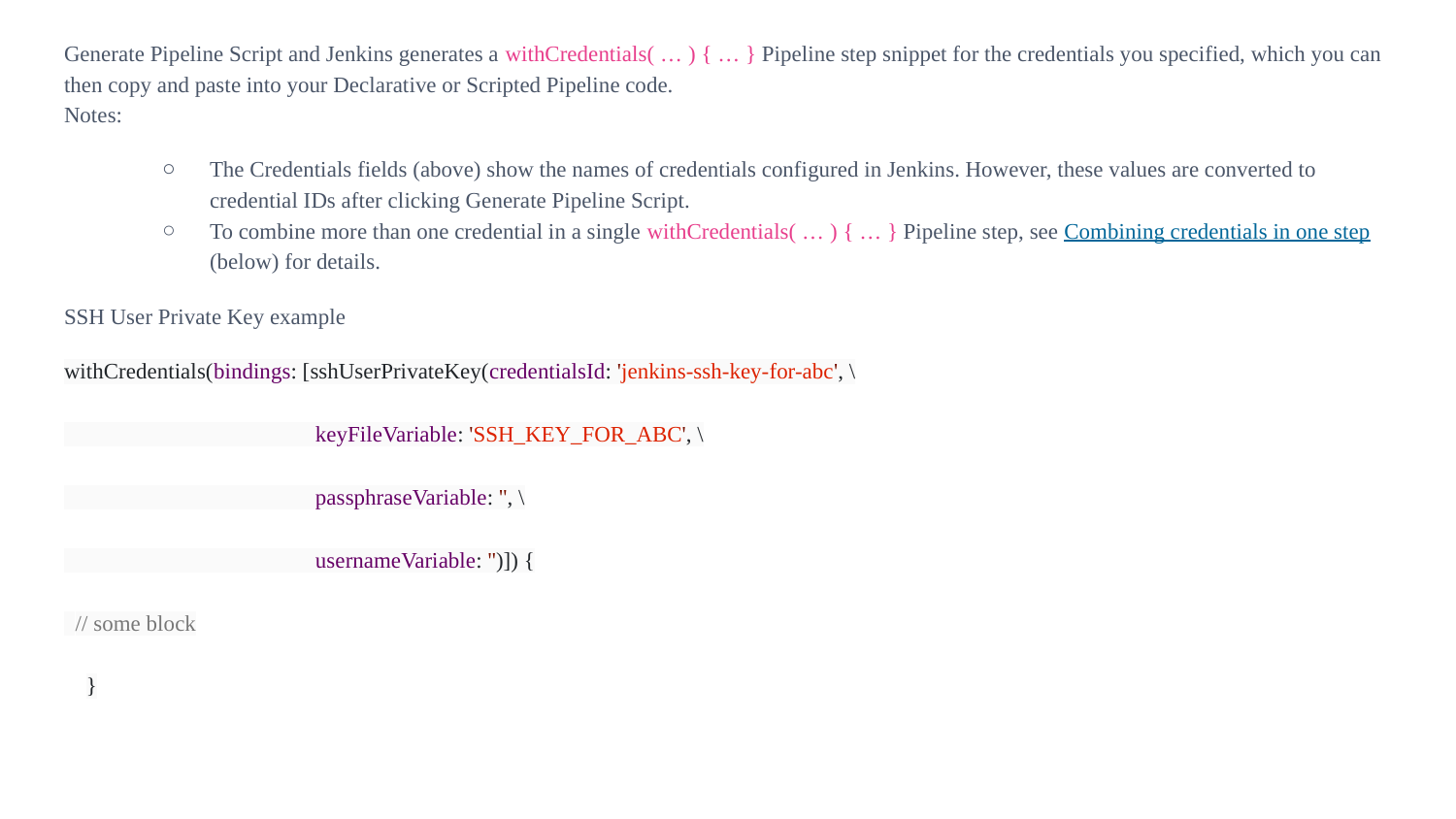

Generate Pipeline Script and Jenkins generates a withCredentials( …​ ) { …​ } Pipeline step snippet for the credentials you specified, which you can then copy and paste into your Declarative or Scripted Pipeline code.
Notes:
The Credentials fields (above) show the names of credentials configured in Jenkins. However, these values are converted to credential IDs after clicking Generate Pipeline Script.
To combine more than one credential in a single withCredentials( …​ ) { …​ } Pipeline step, see Combining credentials in one step (below) for details.
SSH User Private Key example
withCredentials(bindings: [sshUserPrivateKey(credentialsId: 'jenkins-ssh-key-for-abc', \
                                             keyFileVariable: 'SSH_KEY_FOR_ABC', \
                                             passphraseVariable: '', \
                                             usernameVariable: '')]) {
  // some block
}